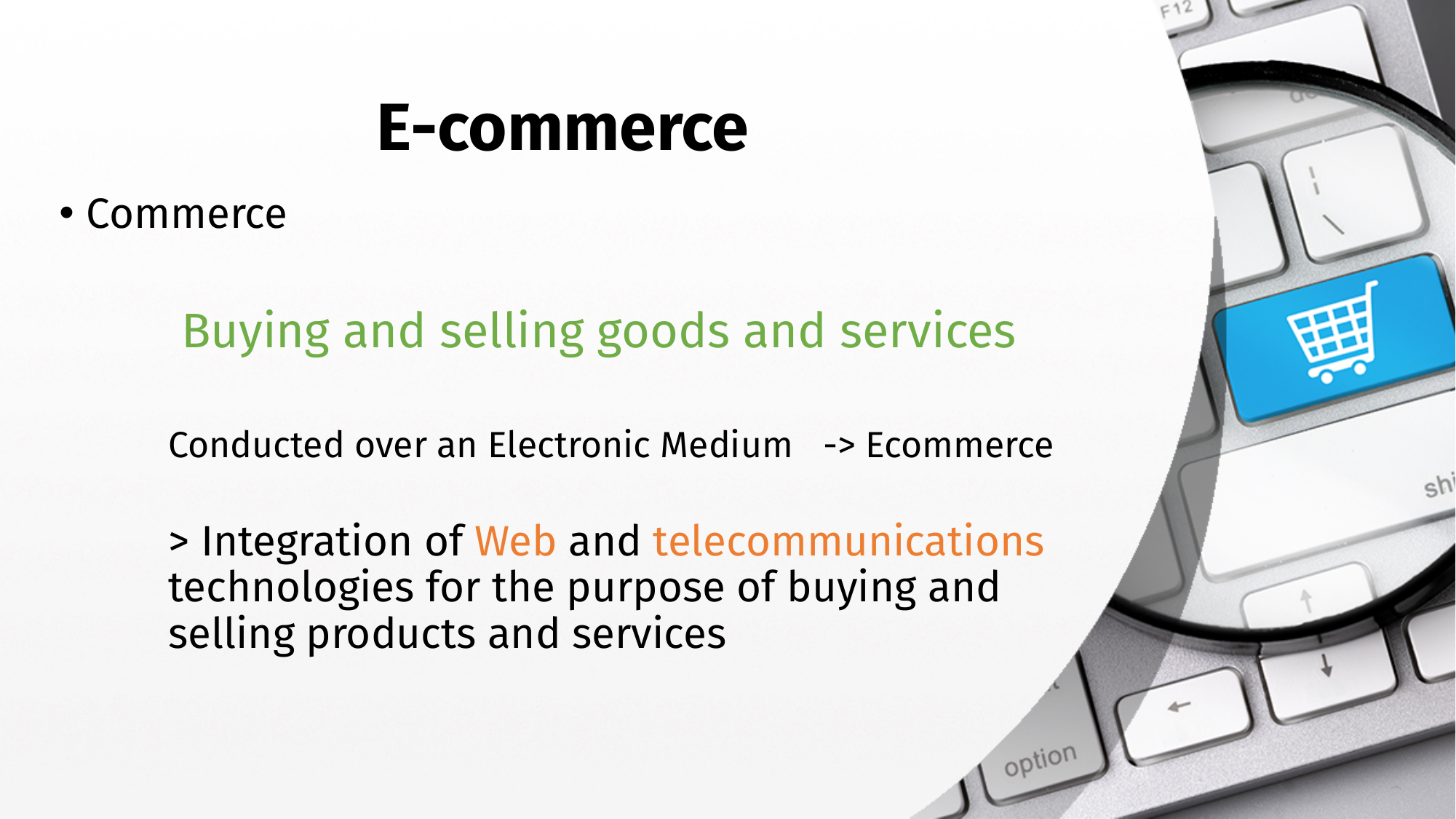

# E-commerce
Commerce

 Buying and selling goods and services

Conducted over an Electronic Medium	-> Ecommerce

> Integration of Web and telecommunications technologies for the purpose of buying and selling products and services